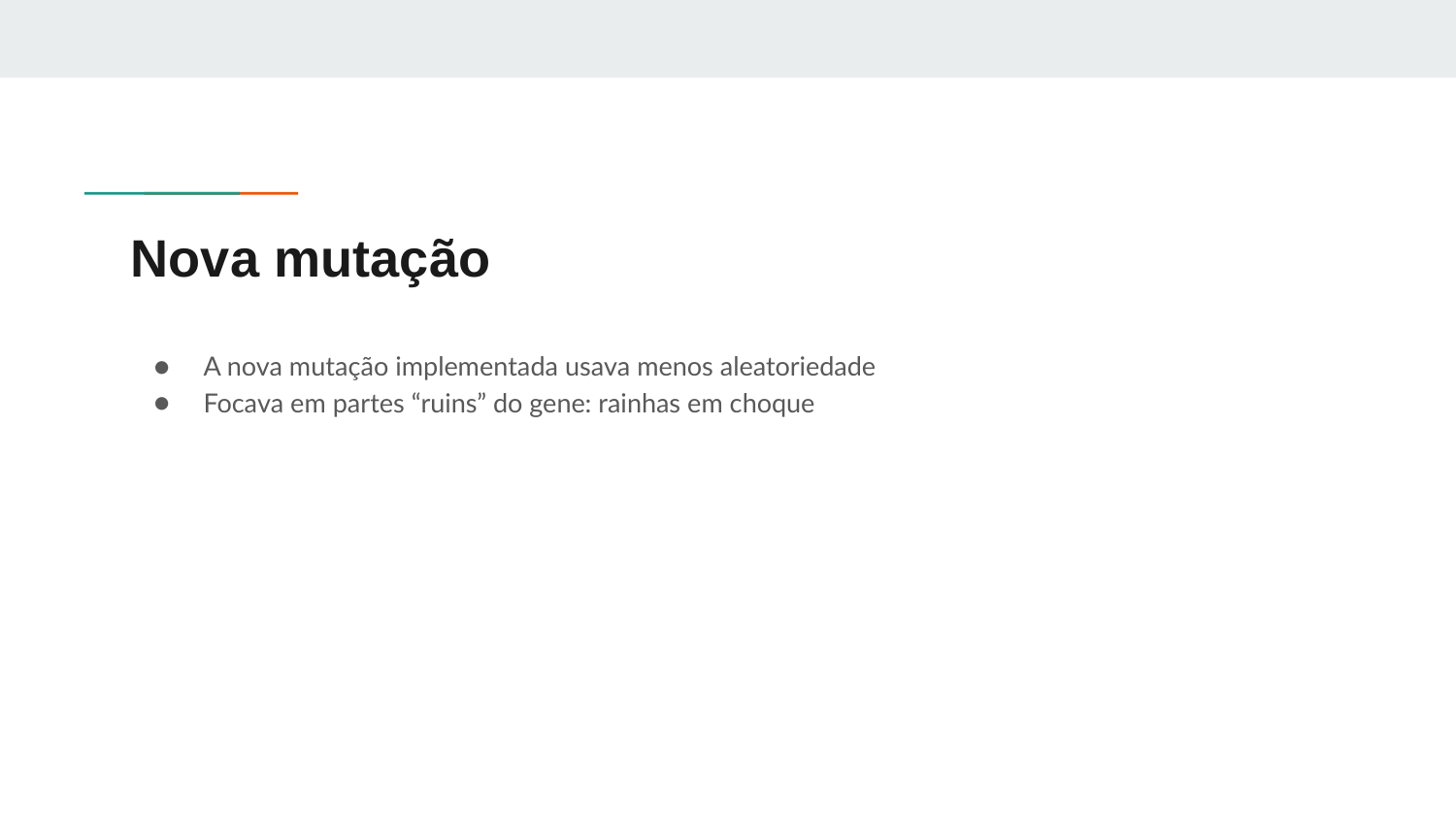

# Nova mutação
A nova mutação implementada usava menos aleatoriedade
Focava em partes “ruins” do gene: rainhas em choque